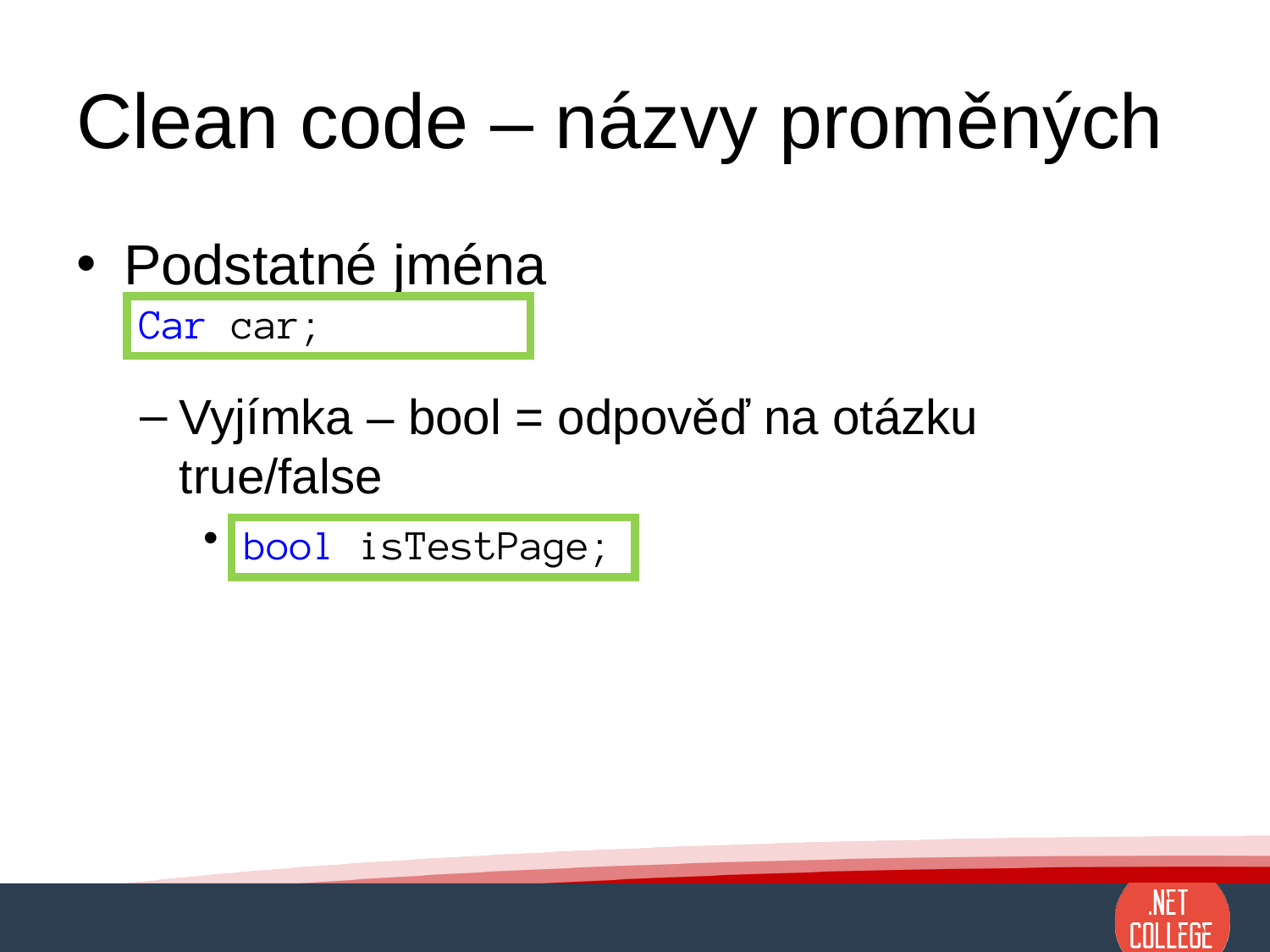

# Clean code – názvy proměných
Podstatné jména

Vyjímka – bool = odpověď na otázku true/false
Is, Was, Has

Car car;
bool isTestPage;